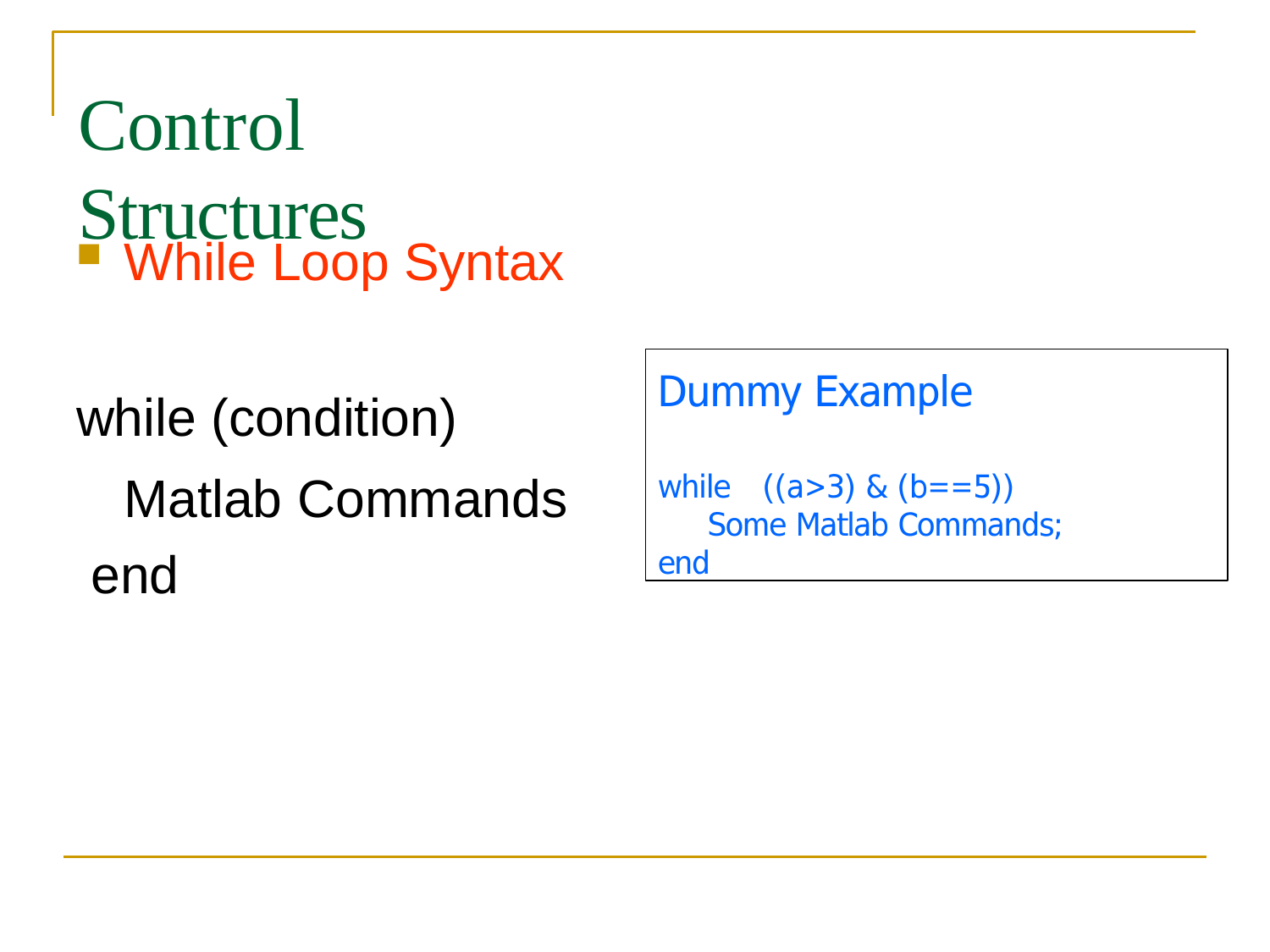

# Control	Structures
While Loop Syntax

while (condition)
Matlab Commands  end
Dummy Example

while	((a>3) & (b==5))
Some Matlab Commands;
end